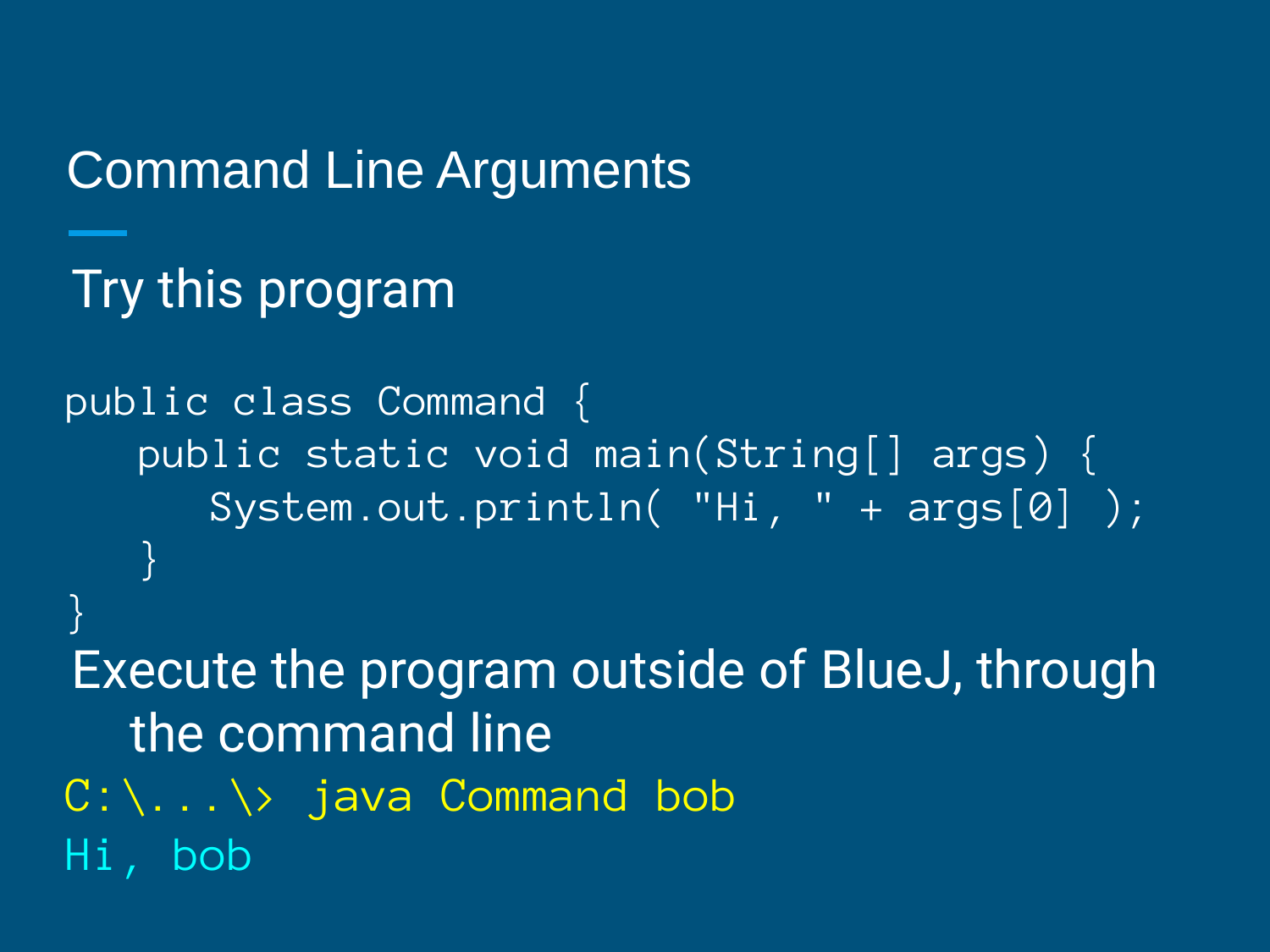

# Command Line Arguments
Try this program
public class Command {
   public static void main(String[] args) {
      System.out.println( "Hi, " + args[0] );
   }
}
Execute the program outside of BlueJ, through the command line
C:\...\> java Command bob
Hi, bob